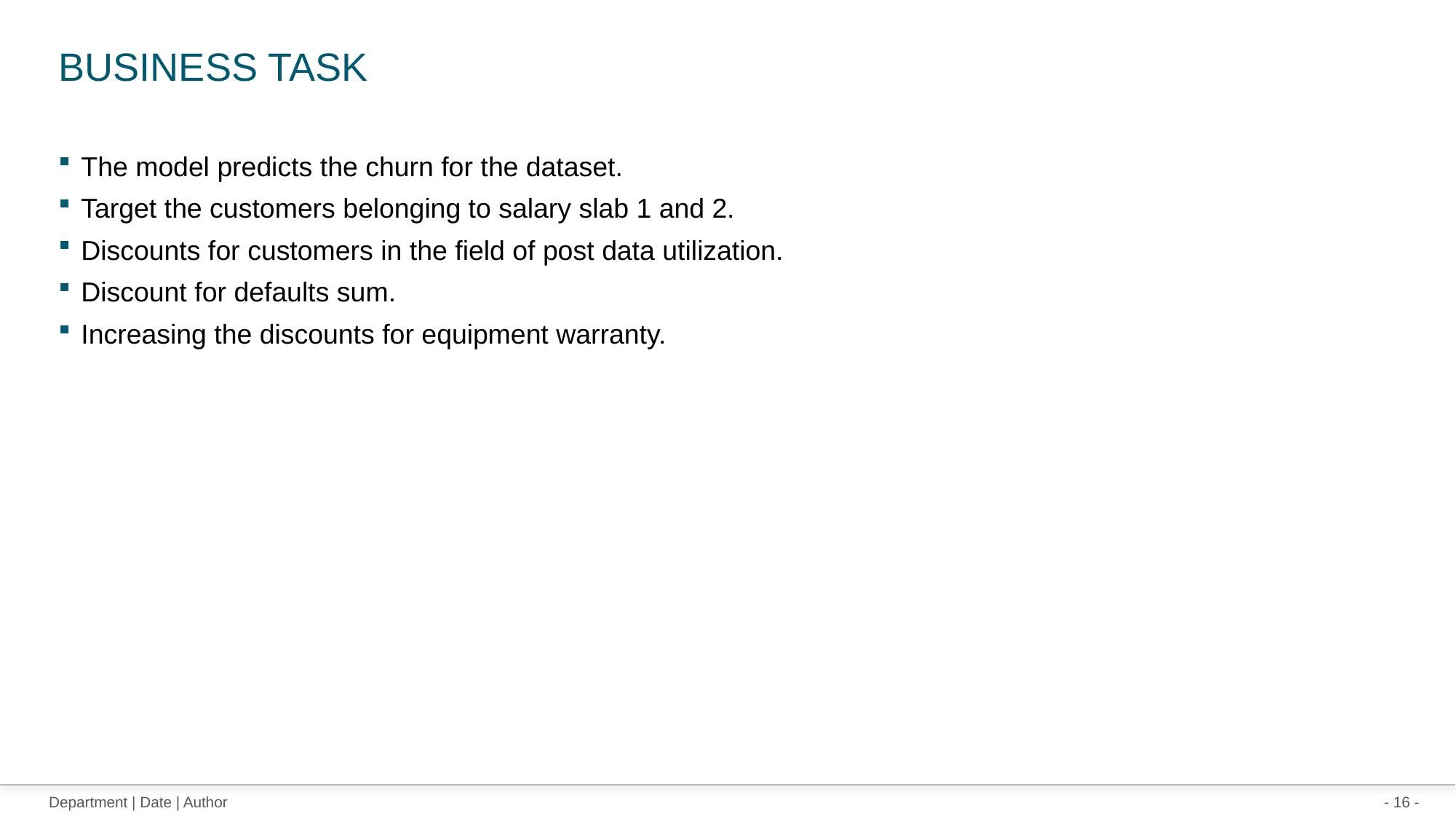

# Business task
The model predicts the churn for the dataset.
Target the customers belonging to salary slab 1 and 2.
Discounts for customers in the field of post data utilization.
Discount for defaults sum.
Increasing the discounts for equipment warranty.